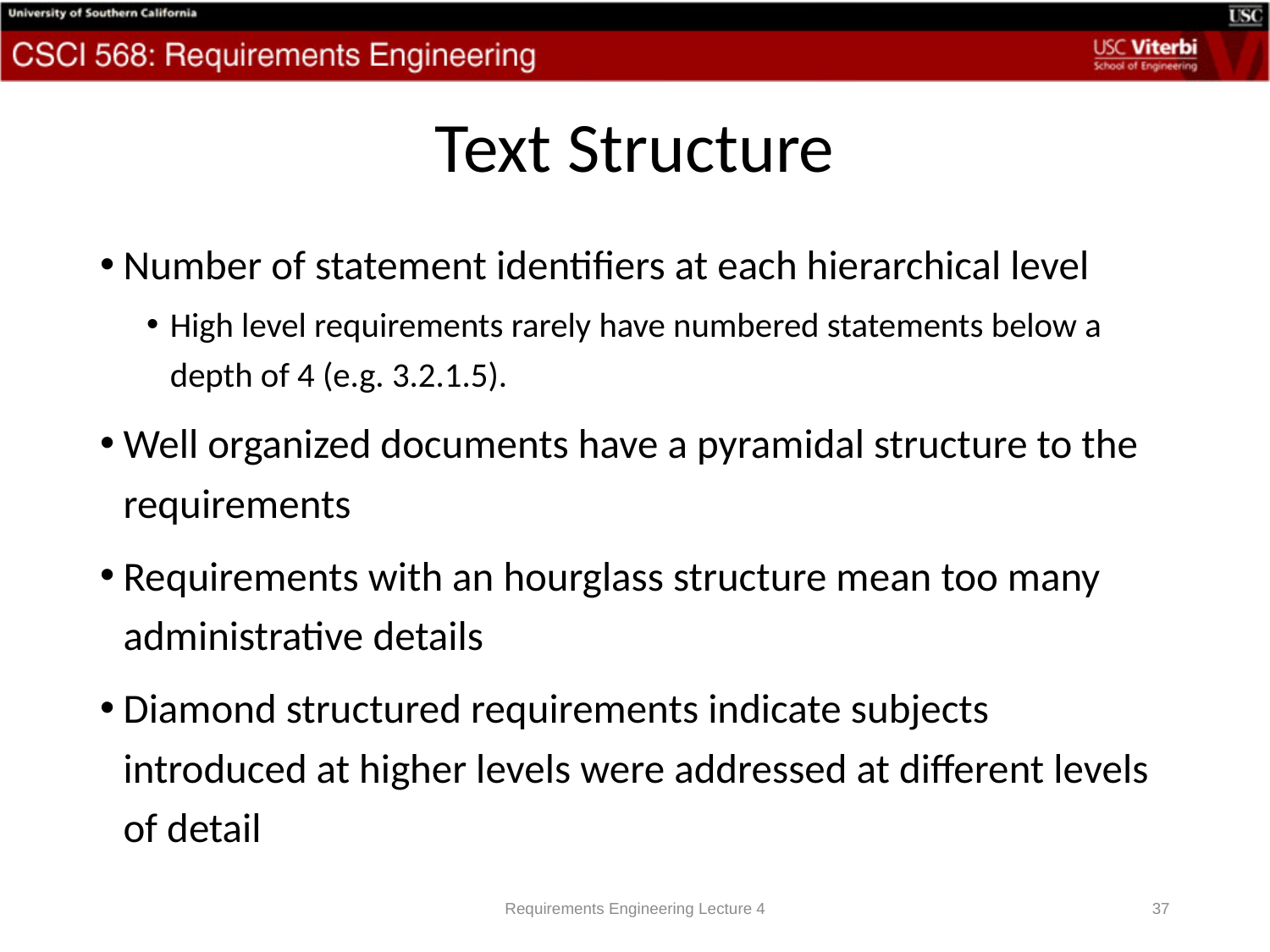

# Text Structure
Number of statement identifiers at each hierarchical level
High level requirements rarely have numbered statements below a depth of 4 (e.g. 3.2.1.5).
Well organized documents have a pyramidal structure to the requirements
Requirements with an hourglass structure mean too many administrative details
Diamond structured requirements indicate subjects introduced at higher levels were addressed at different levels of detail
Requirements Engineering Lecture 4
37